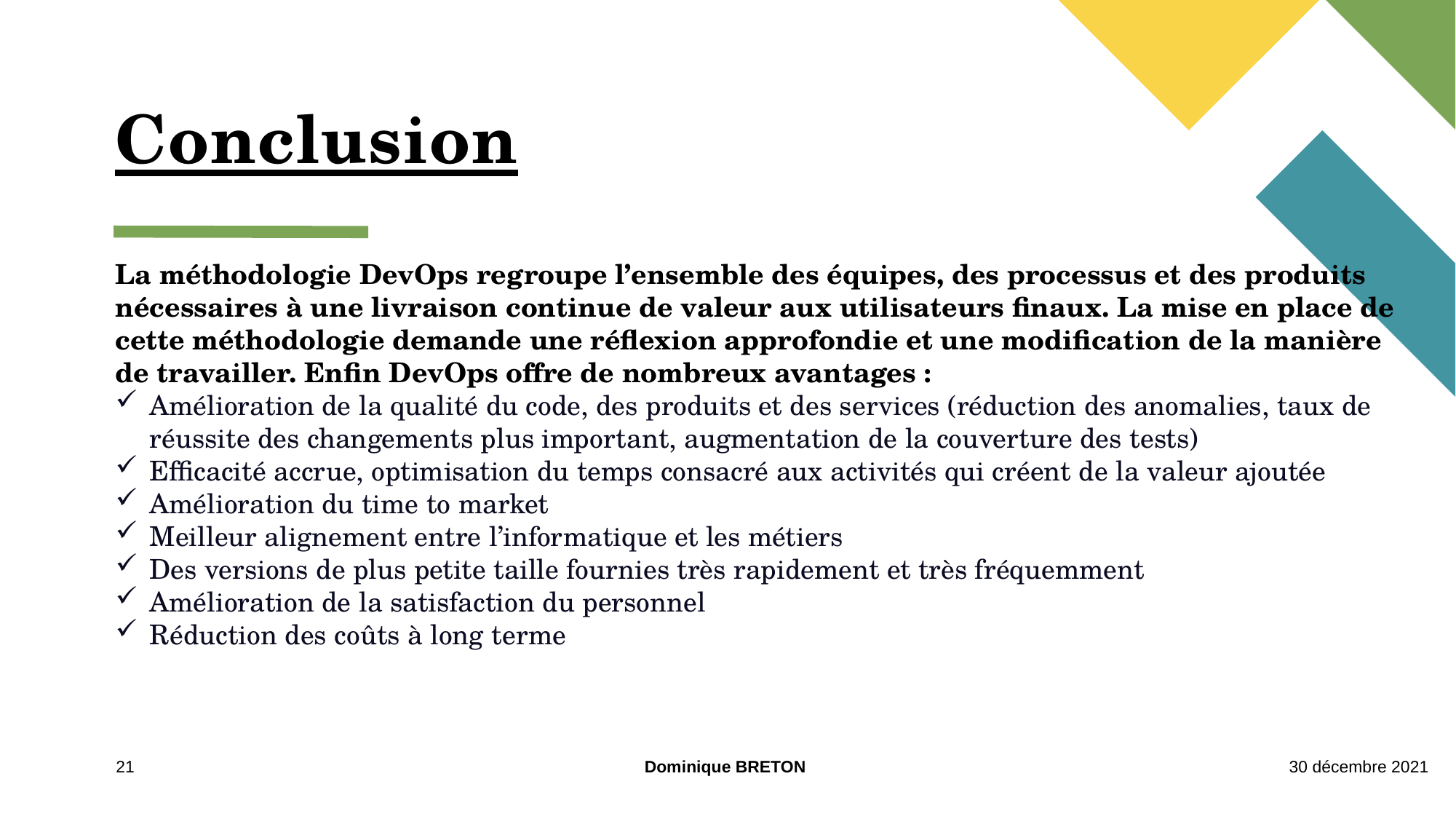

# Conclusion
La méthodologie DevOps regroupe l’ensemble des équipes, des processus et des produits nécessaires à une livraison continue de valeur aux utilisateurs finaux. La mise en place de cette méthodologie demande une réflexion approfondie et une modification de la manière de travailler. Enfin DevOps offre de nombreux avantages :
Amélioration de la qualité du code, des produits et des services (réduction des anomalies, taux de réussite des changements plus important, augmentation de la couverture des tests)
Efficacité accrue, optimisation du temps consacré aux activités qui créent de la valeur ajoutée
Amélioration du time to market
Meilleur alignement entre l’informatique et les métiers
Des versions de plus petite taille fournies très rapidement et très fréquemment
Amélioration de la satisfaction du personnel
Réduction des coûts à long terme
21
Dominique BRETON
30 décembre 2021